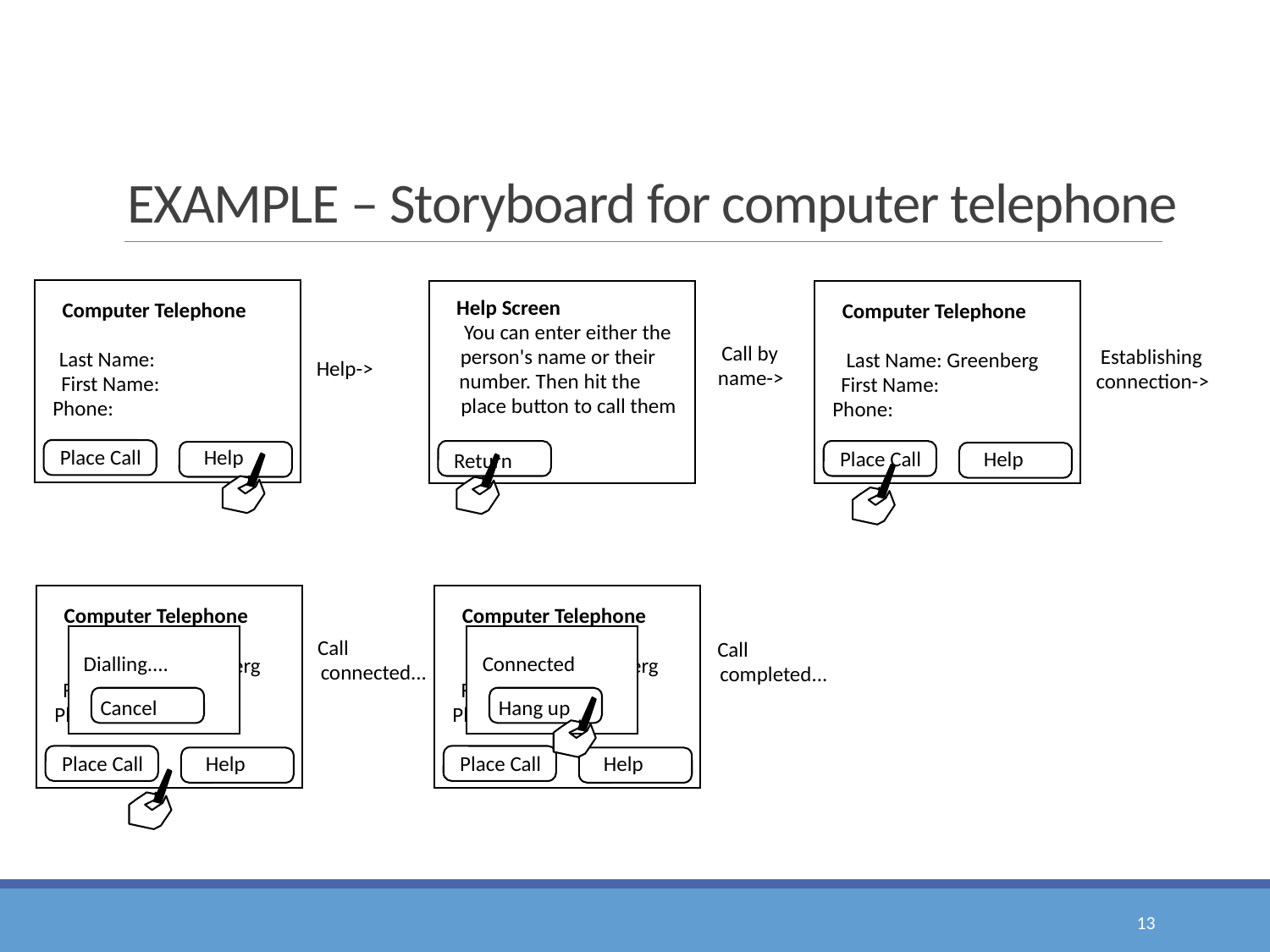

# EXAMPLE – Storyboard for computer telephone

Computer Telephone

Last Name:

First Name:

Phone:

Place Call
Help

Help->

Help Screen

You can enter either the

person's name or their

number. Then hit the

place button to call them

Return

Call by

name->

Computer Telephone

Establishing

Last Name: Greenberg

connection->
First Name:

Phone:

Place Call
Help

Computer Telephone

Dialling....

Cancel

Call

Last Name: Greenberg

connected...
First Name:

Phone:

Place Call
Help

Computer Telephone

Connected

Hang up

Call

Last Name: Greenberg

completed...
First Name:

Phone:

Place Call
Help
13